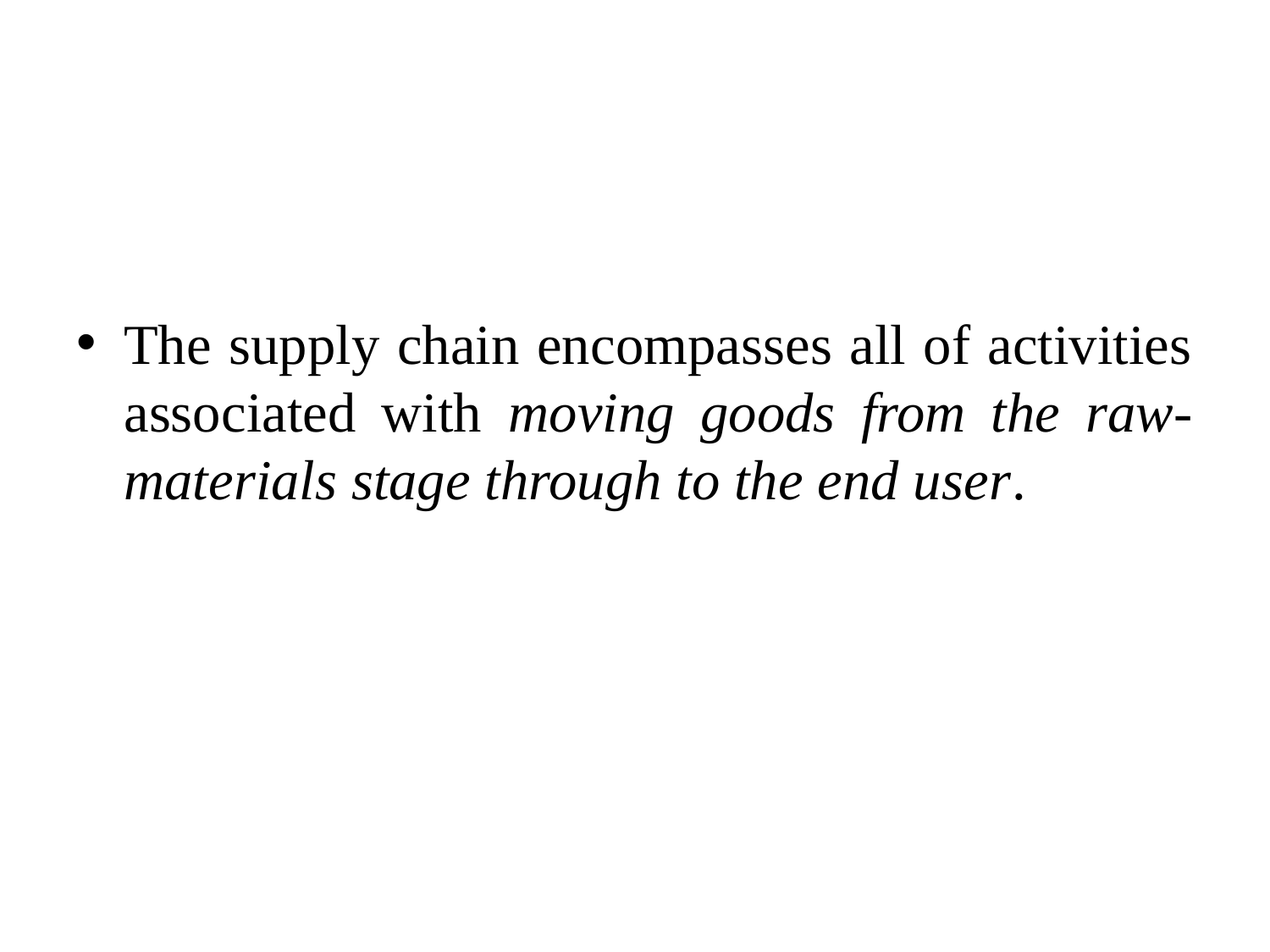

The supply chain encompasses all of activities associated with moving goods from the raw-materials stage through to the end user.